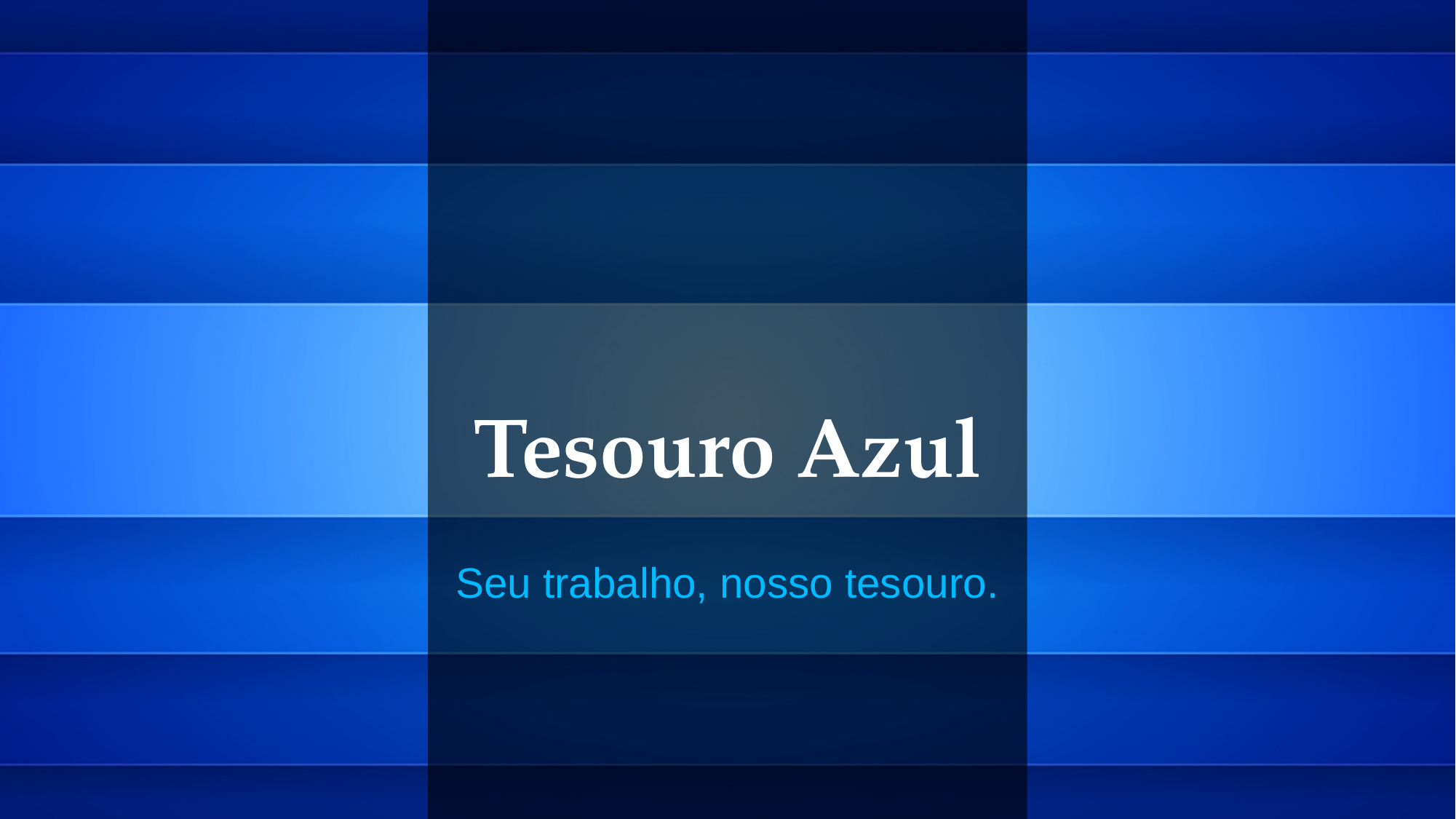

# Tesouro Azul
Seu trabalho, nosso tesouro.